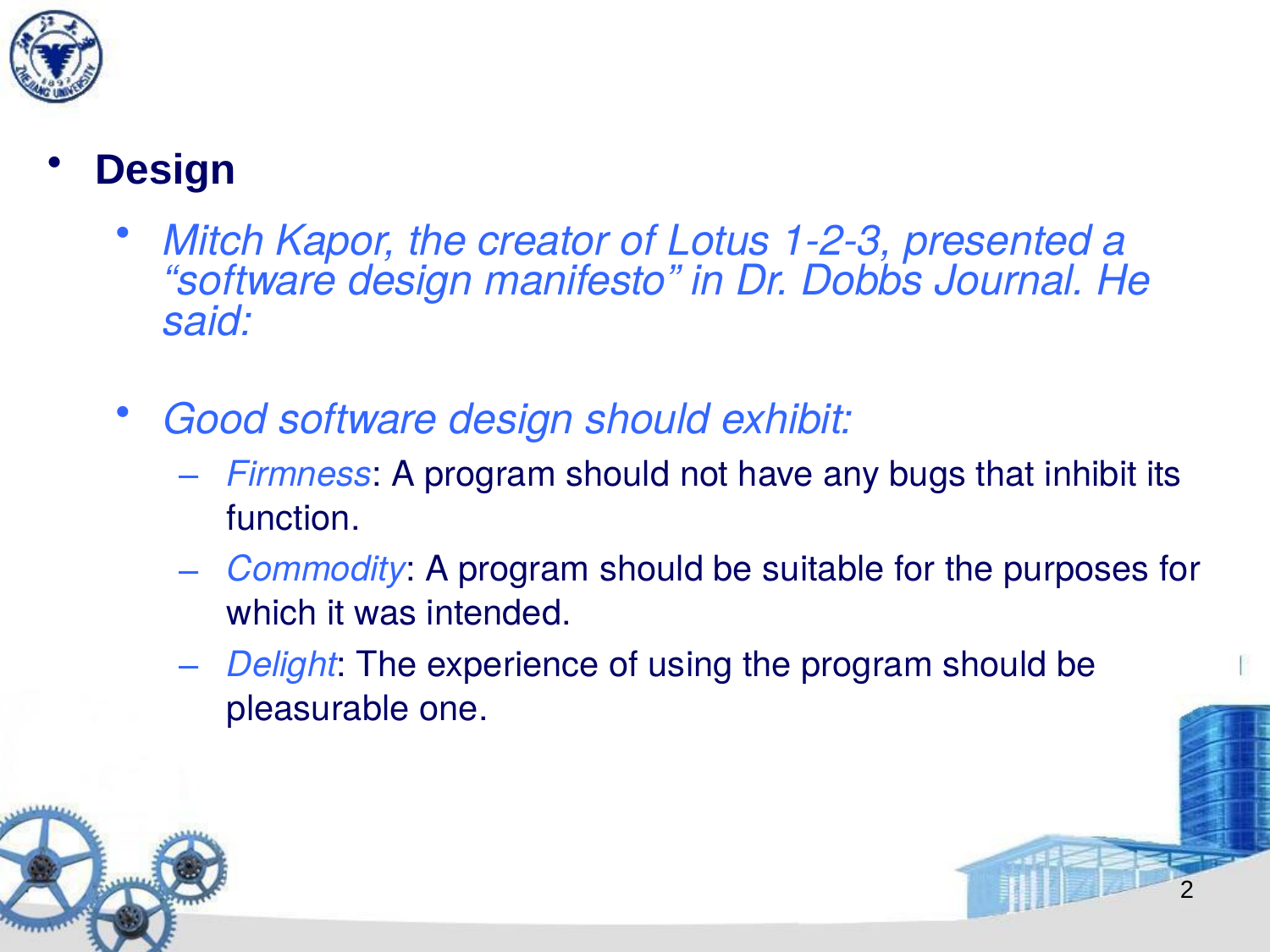

Design
Mitch Kapor, the creator of Lotus 1-2-3, presented a “software design manifesto” in Dr. Dobbs Journal. He said:

Good software design should exhibit:
Firmness: A program should not have any bugs that inhibit its function.
Commodity: A program should be suitable for the purposes for which it was intended.
Delight: The experience of using the program should be pleasurable one.

2